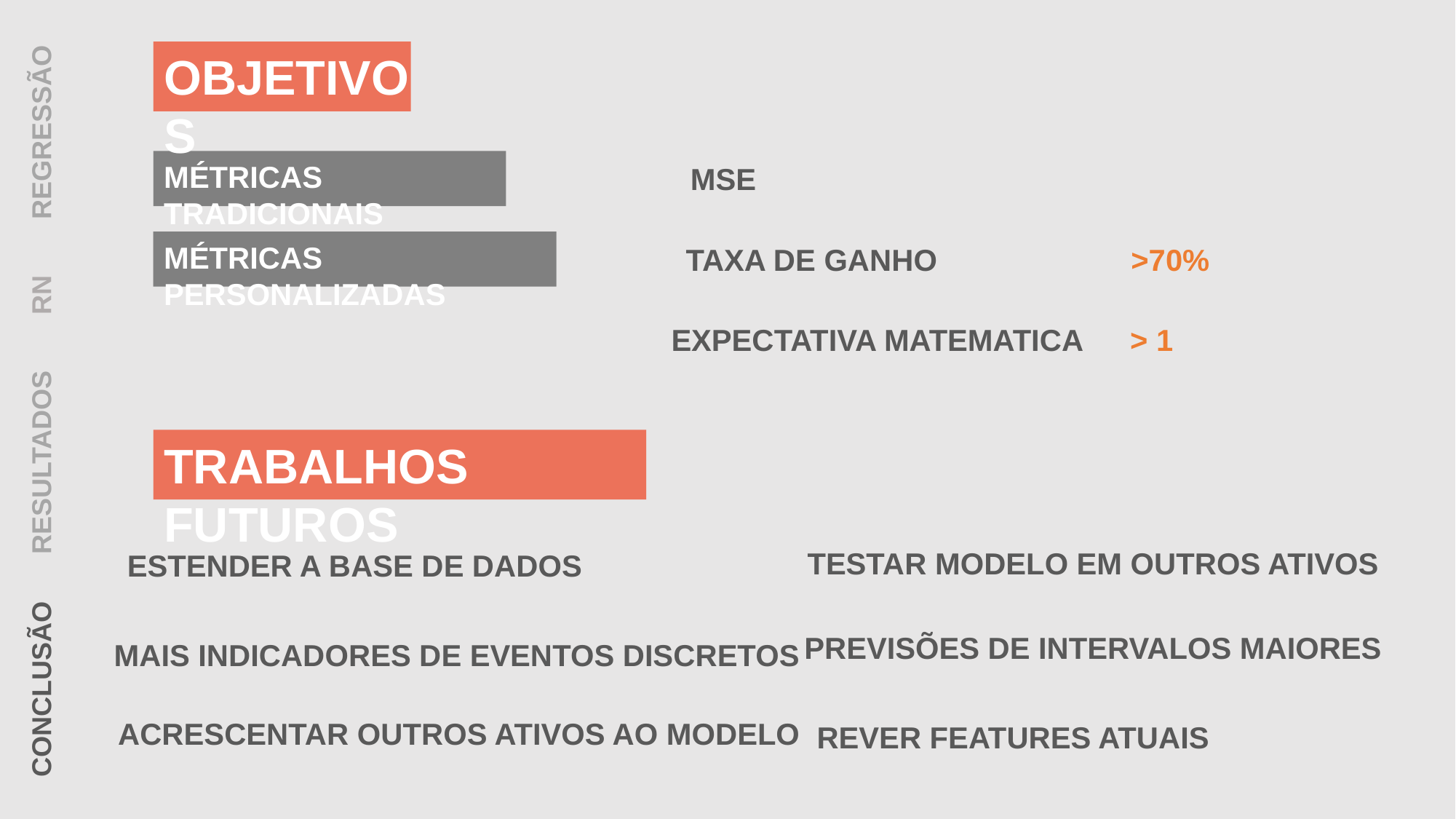

OBJETIVOS

REGRESSÃO

MÉTRICAS TRADICIONAIS
MSE

MÉTRICAS PERSONALIZADAS
TAXA DE GANHO
>70%
RN
EXPECTATIVA MATEMATICA
> 1

TRABALHOS FUTUROS
RESULTADOS
TESTAR MODELO EM OUTROS ATIVOS
ESTENDER A BASE DE DADOS
PREVISÕES DE INTERVALOS MAIORES
MAIS INDICADORES DE EVENTOS DISCRETOS
CONCLUSÃO
ACRESCENTAR OUTROS ATIVOS AO MODELO
REVER FEATURES ATUAIS